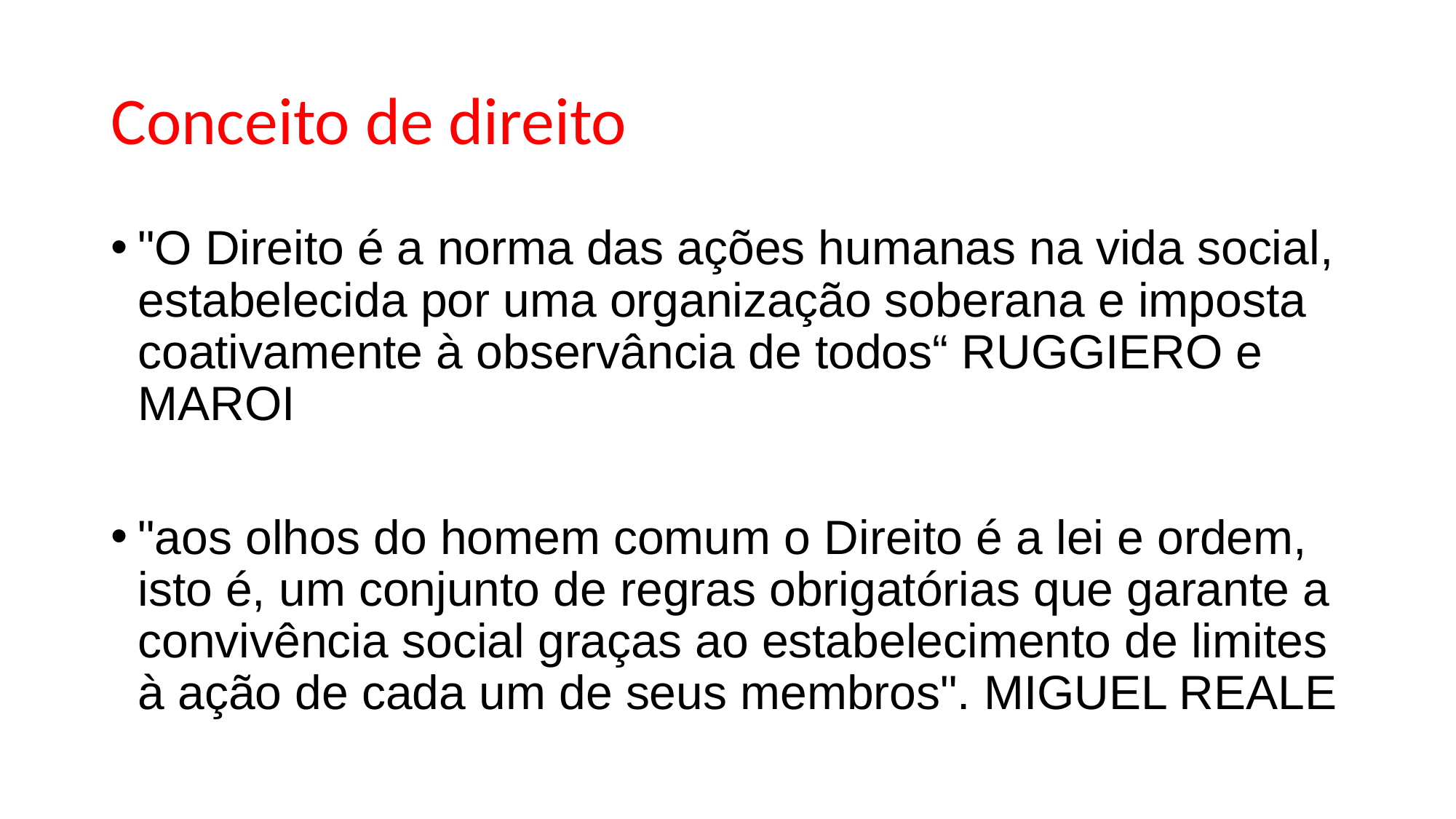

# Conceito de direito
"O Direito é a norma das ações humanas na vida social, estabelecida por uma organização soberana e imposta coativamente à observância de todos“ RUGGIERO e MAROI

"aos olhos do homem comum o Direito é a lei e ordem, isto é, um conjunto de regras obrigatórias que garante a convivência social graças ao estabelecimento de limites à ação de cada um de seus membros". MIGUEL REALE